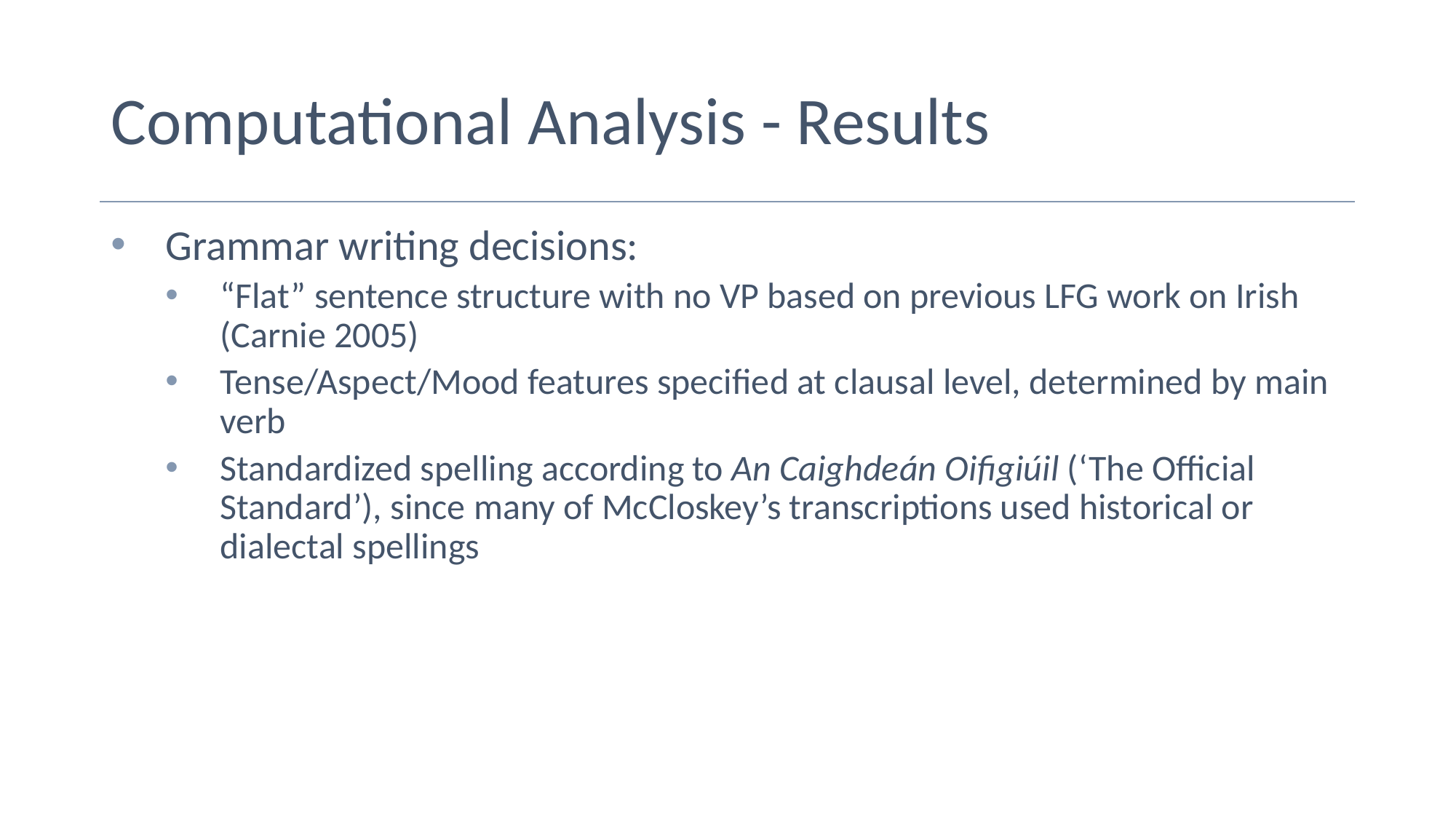

# Computational Analysis - Results
Grammar writing decisions:
“Flat” sentence structure with no VP based on previous LFG work on Irish (Carnie 2005)
Tense/Aspect/Mood features specified at clausal level, determined by main verb
Standardized spelling according to An Caighdeán Oifigiúil (‘The Official Standard’), since many of McCloskey’s transcriptions used historical or dialectal spellings